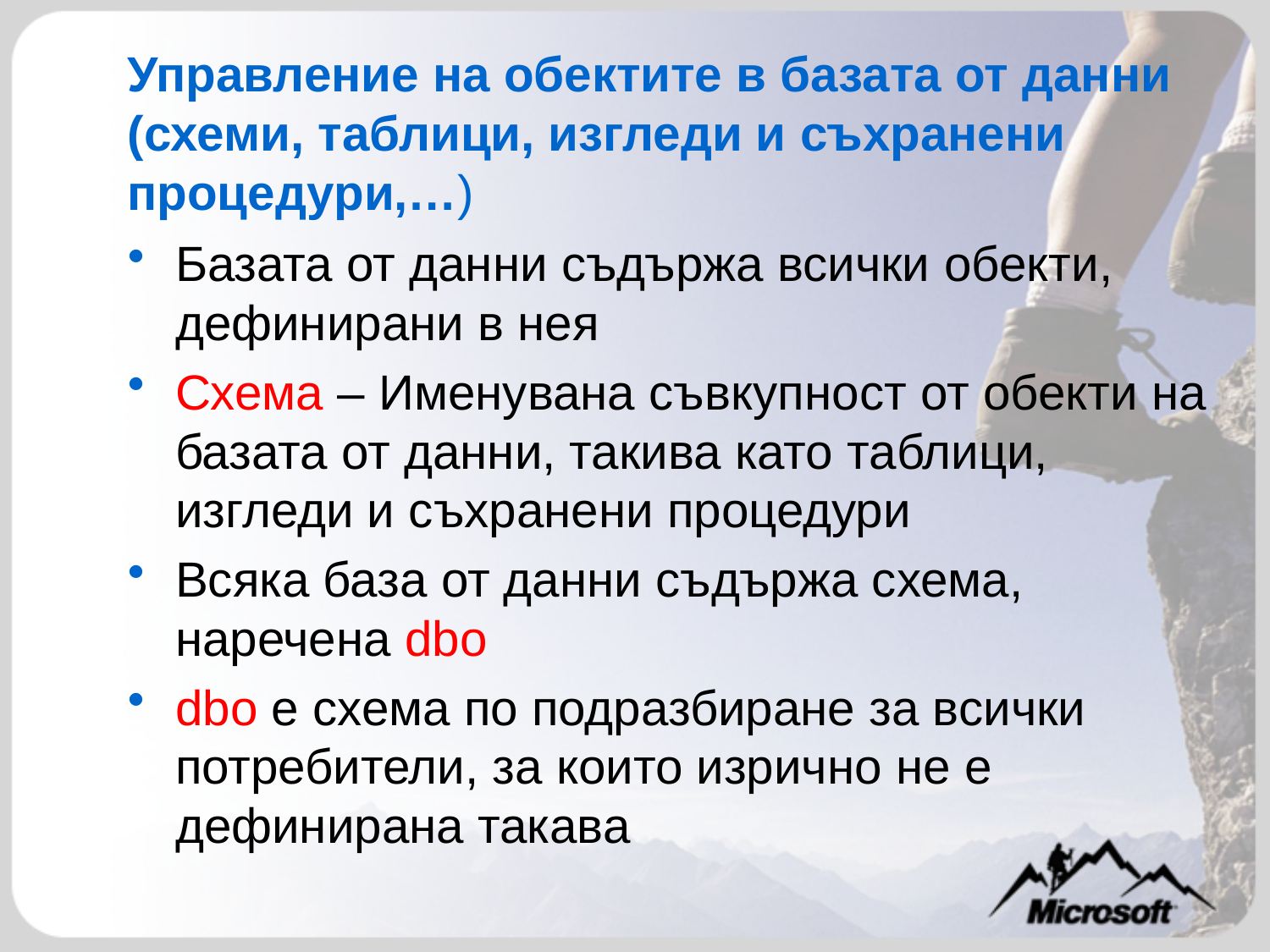

# Управление на обектите в базата от данни (схеми, таблици, изгледи и съхранени процедури,…)
Базата от данни съдържа всички oбекти, дефинирани в нея
Схема – Именувана съвкупност от обекти на базата от данни, такива като таблици, изгледи и съхранени процедури
Всяка база от данни съдържа схема, наречена dbo
dbo е схема по подразбиране за всички потребители, за които изрично не е дефинирана такава